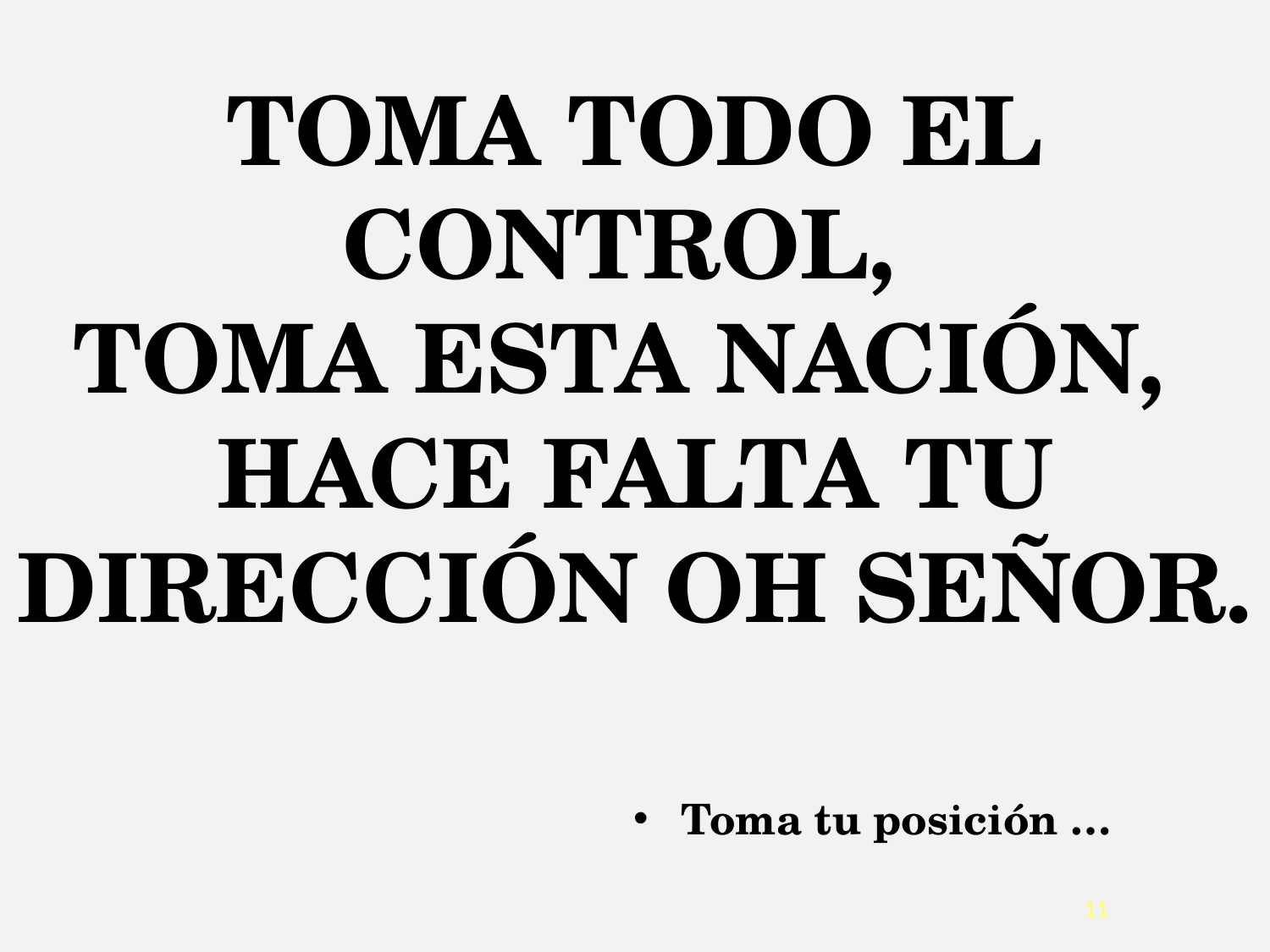

TOMA TODO EL CONTROL, 
TOMA ESTA NACIÓN, 
HACE FALTA TU DIRECCIÓN OH SEÑOR.
Toma tu posición …
11